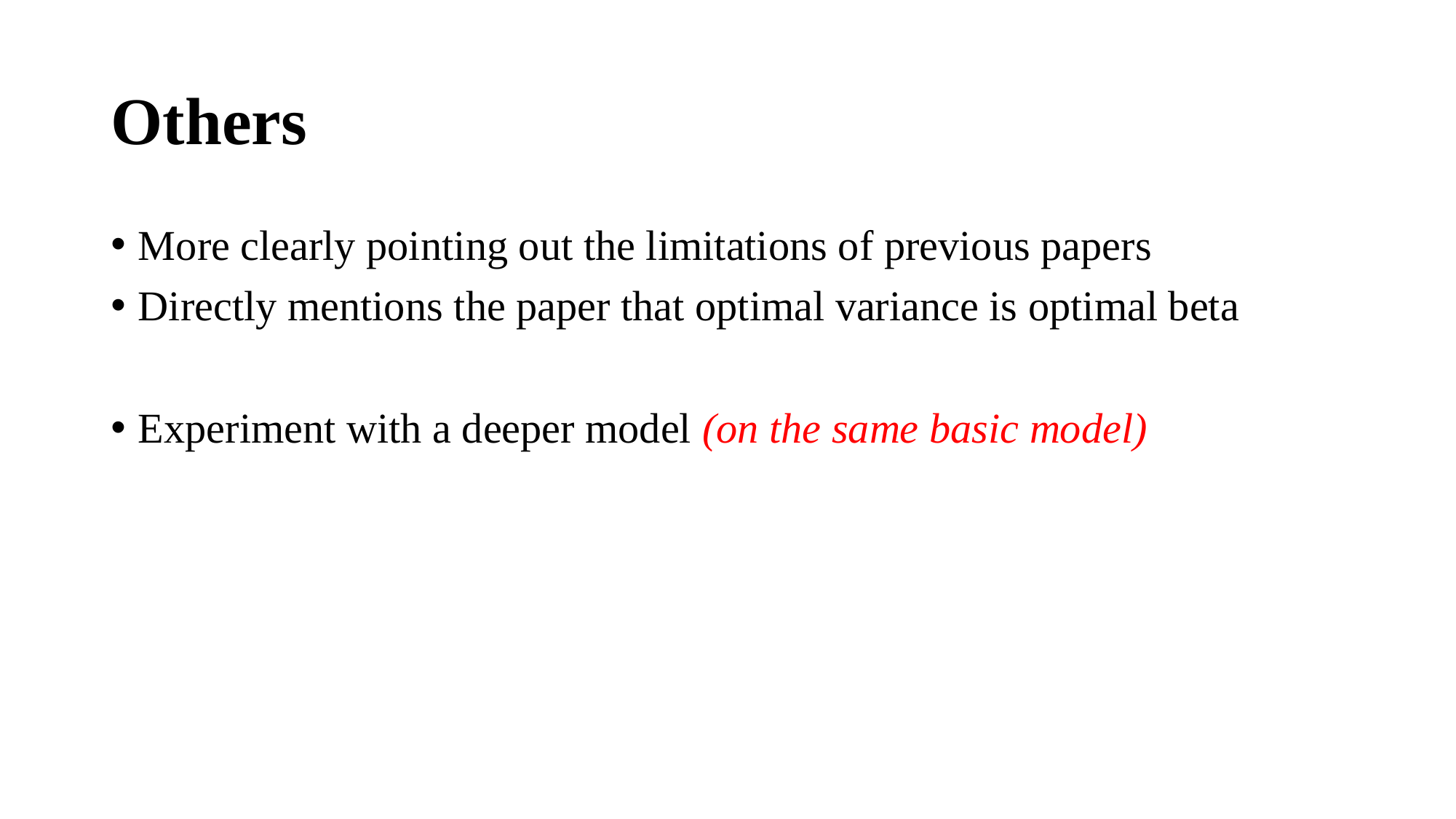

# Others
More clearly pointing out the limitations of previous papers
Directly mentions the paper that optimal variance is optimal beta

Experiment with a deeper model (on the same basic model)